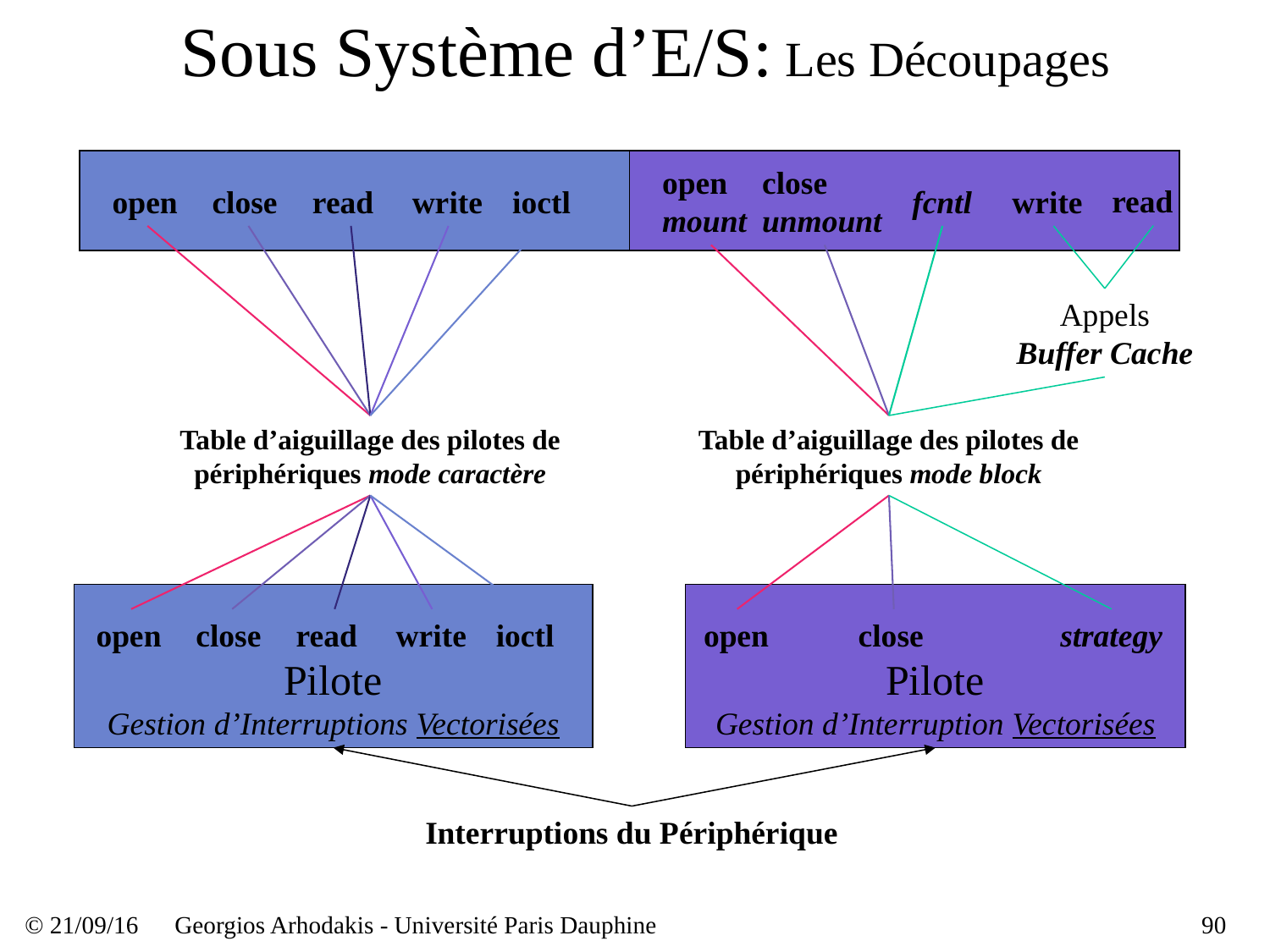

# Sous Système d’E/S: Les Découpages

open mount
close unmount
read
open
close
read
write
ioctl
fcntl
write
Appels Buffer Cache
Table d’aiguillage des pilotes de périphériques mode caractère
Table d’aiguillage des pilotes de périphériques mode block
Pilote
Gestion d’Interruptions Vectorisées
Pilote
Gestion d’Interruption Vectorisées
open
close
read
write
ioctl
open
close
strategy
Interruptions du Périphérique
© 21/09/16
Georgios Arhodakis - Université Paris Dauphine
90